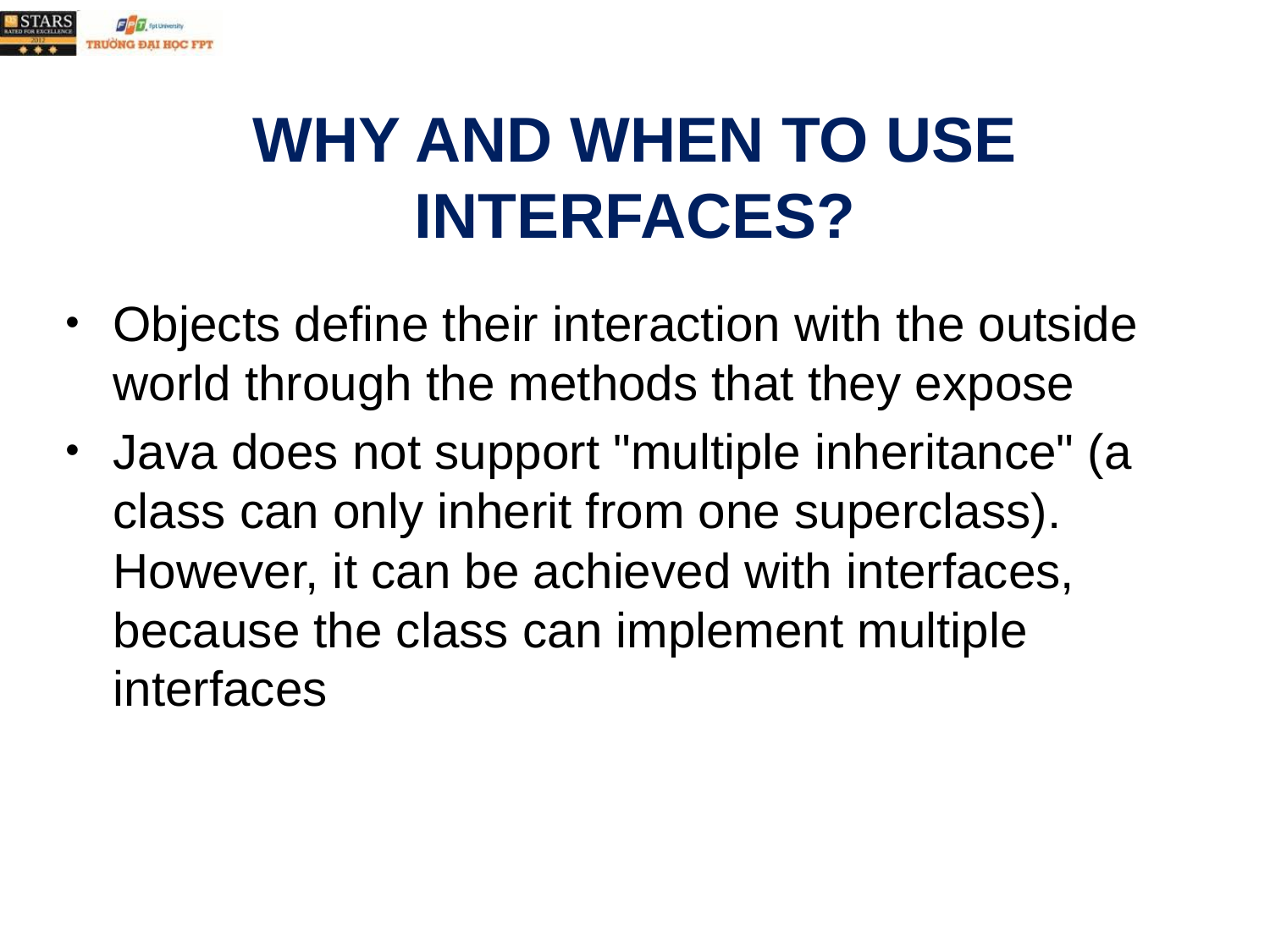

# WHY AND WHEN TO USE INTERFACES?
Objects define their interaction with the outside world through the methods that they expose
Java does not support "multiple inheritance" (a class can only inherit from one superclass). However, it can be achieved with interfaces, because the class can implement multiple interfaces